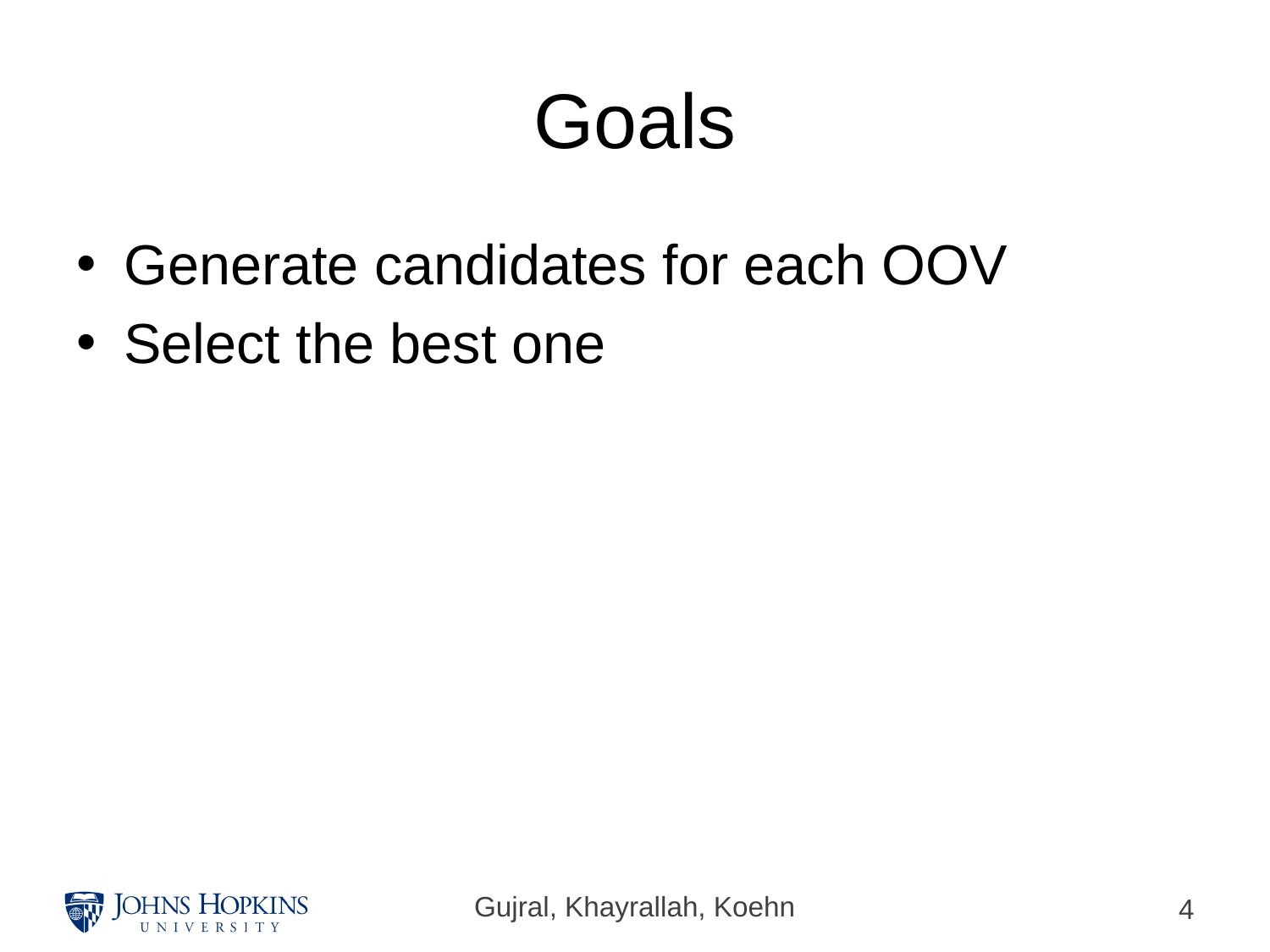

# Goals
Generate candidates for each OOV
Select the best one
Gujral, Khayrallah, Koehn